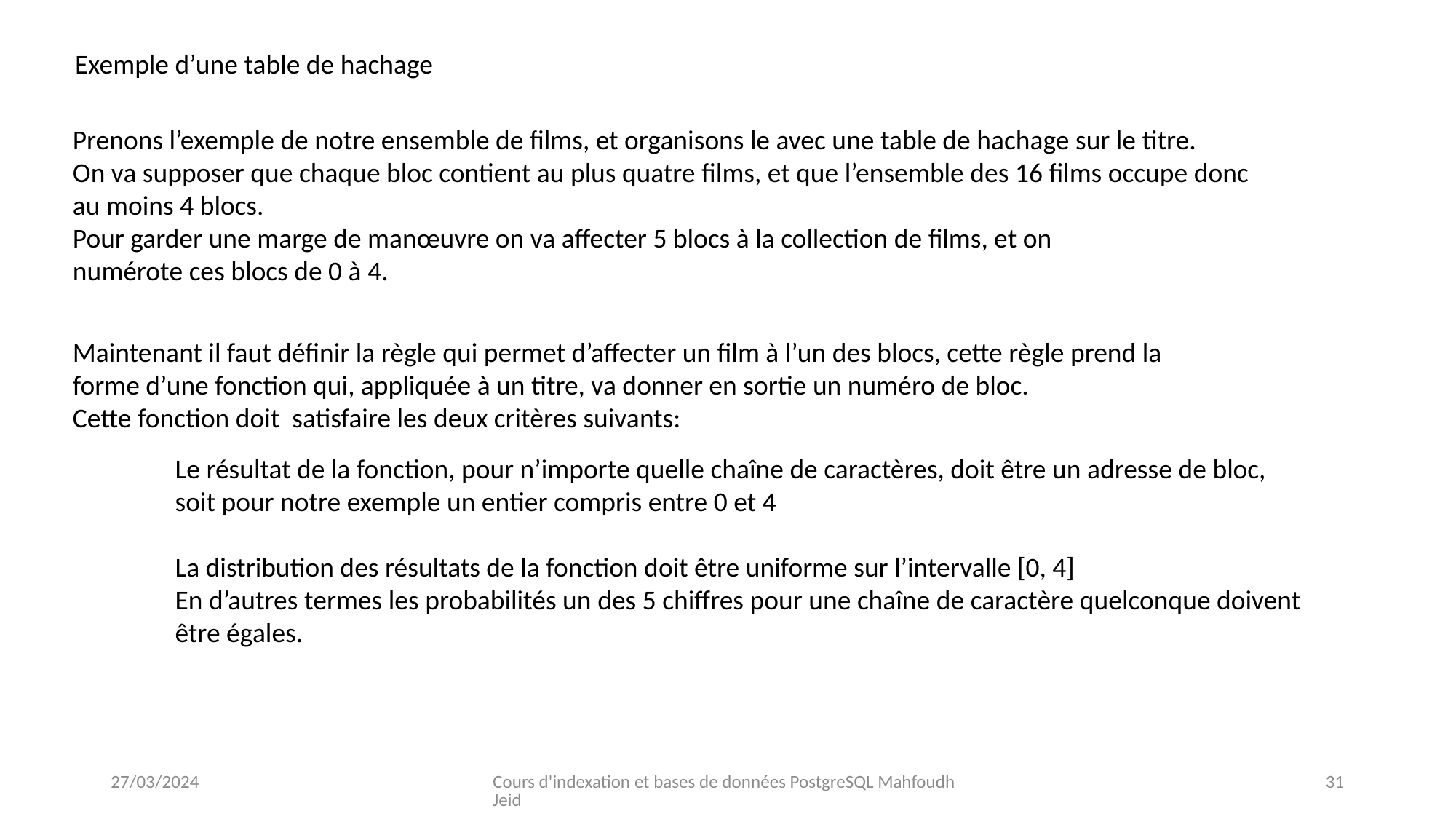

Exemple d’une table de hachage
Prenons l’exemple de notre ensemble de films, et organisons le avec une table de hachage sur le titre.
On va supposer que chaque bloc contient au plus quatre films, et que l’ensemble des 16 films occupe donc
au moins 4 blocs.
Pour garder une marge de manœuvre on va affecter 5 blocs à la collection de films, et on
numérote ces blocs de 0 à 4.
Maintenant il faut définir la règle qui permet d’affecter un film à l’un des blocs, cette règle prend la
forme d’une fonction qui, appliquée à un titre, va donner en sortie un numéro de bloc.
Cette fonction doit  satisfaire les deux critères suivants:
Le résultat de la fonction, pour n’importe quelle chaîne de caractères, doit être un adresse de bloc,
soit pour notre exemple un entier compris entre 0 et 4

La distribution des résultats de la fonction doit être uniforme sur l’intervalle [0, 4]
En d’autres termes les probabilités un des 5 chiffres pour une chaîne de caractère quelconque doivent être égales.
27/03/2024
Cours d'indexation et bases de données PostgreSQL Mahfoudh Jeid
31